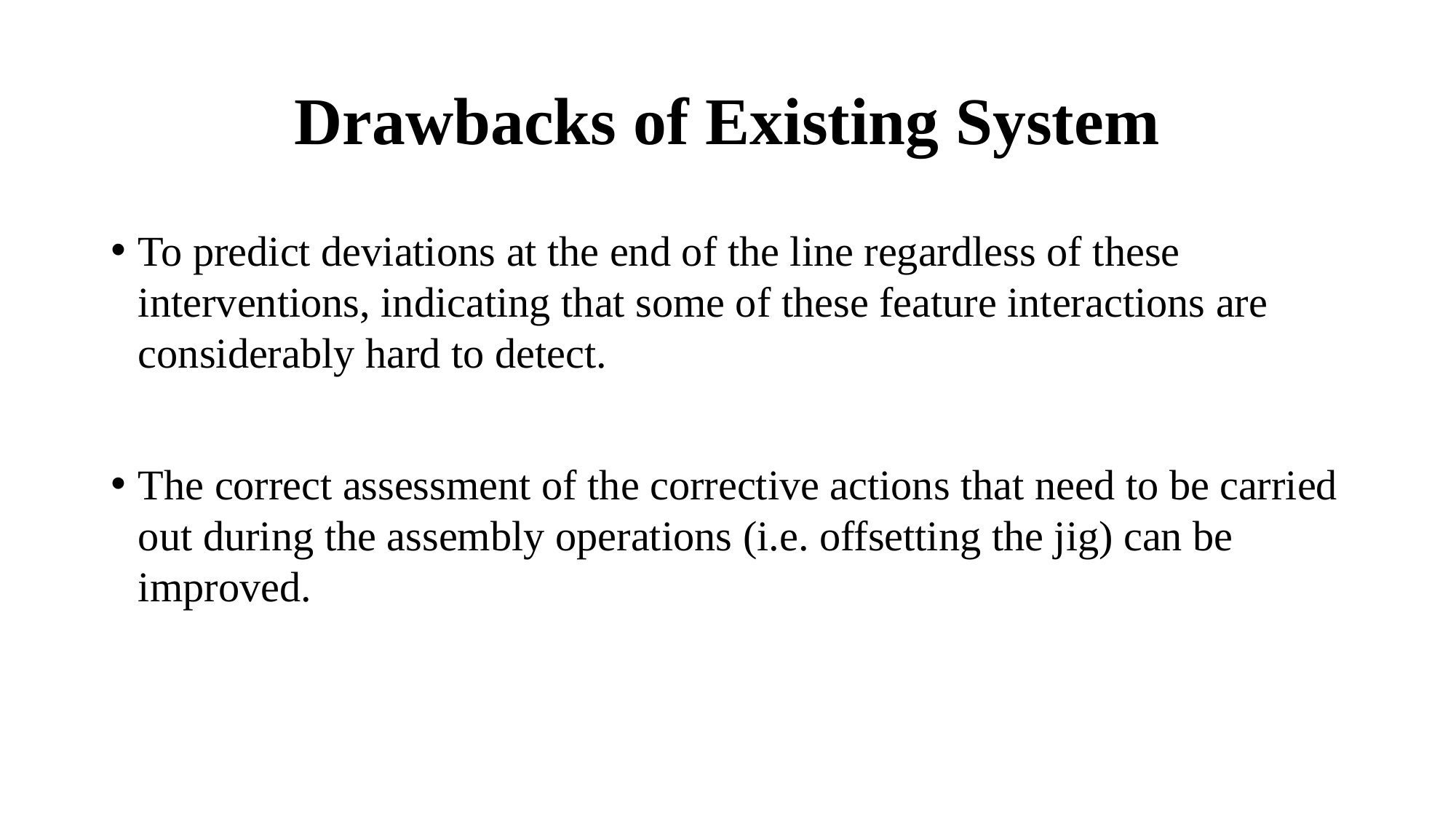

# Drawbacks of Existing System
To predict deviations at the end of the line regardless of these interventions, indicating that some of these feature interactions are considerably hard to detect.

The correct assessment of the corrective actions that need to be carried out during the assembly operations (i.e. offsetting the jig) can be improved.